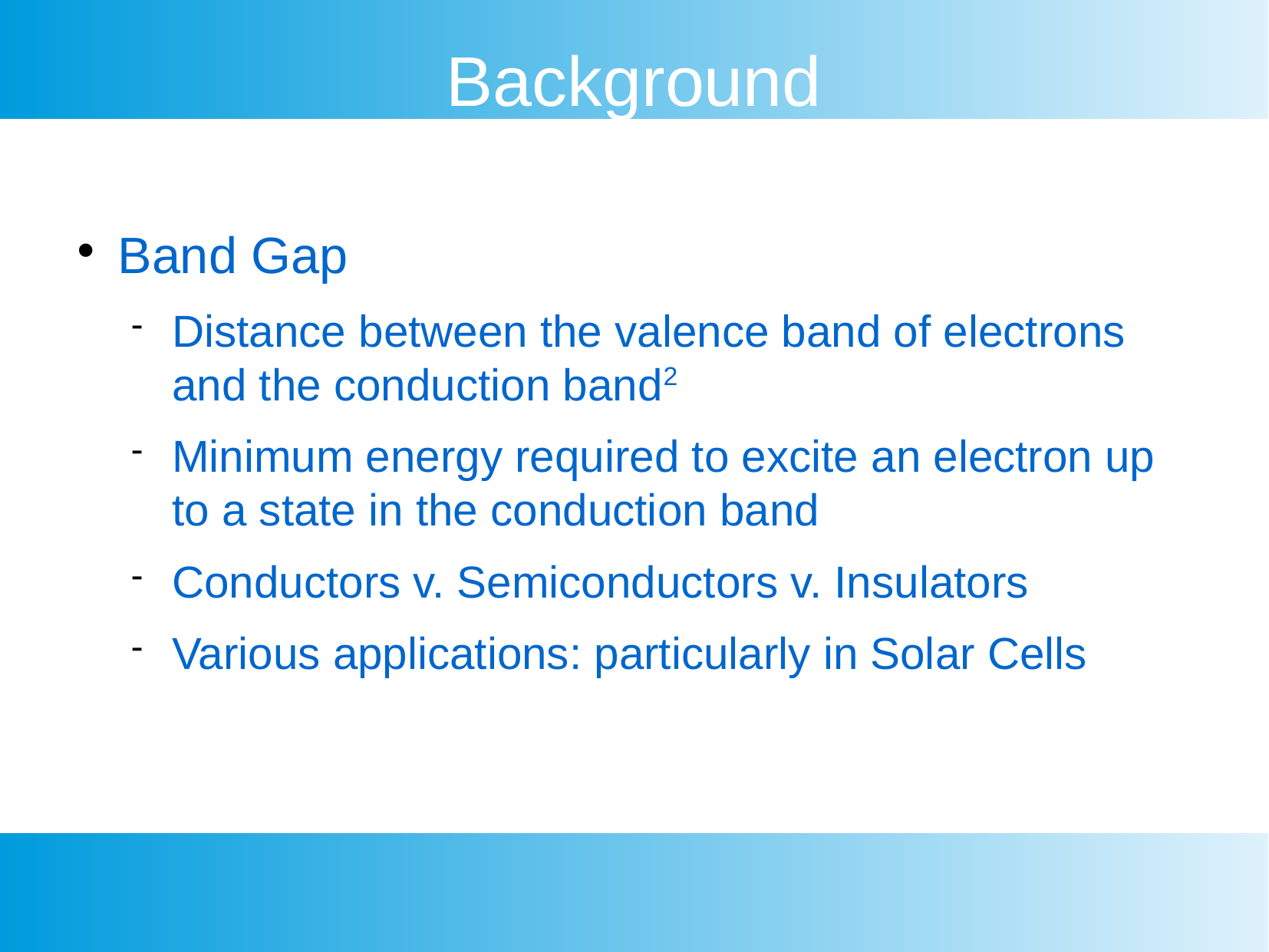

Background
Band Gap
Distance between the valence band of electrons and the conduction band2
Minimum energy required to excite an electron up to a state in the conduction band
Conductors v. Semiconductors v. Insulators
Various applications: particularly in Solar Cells